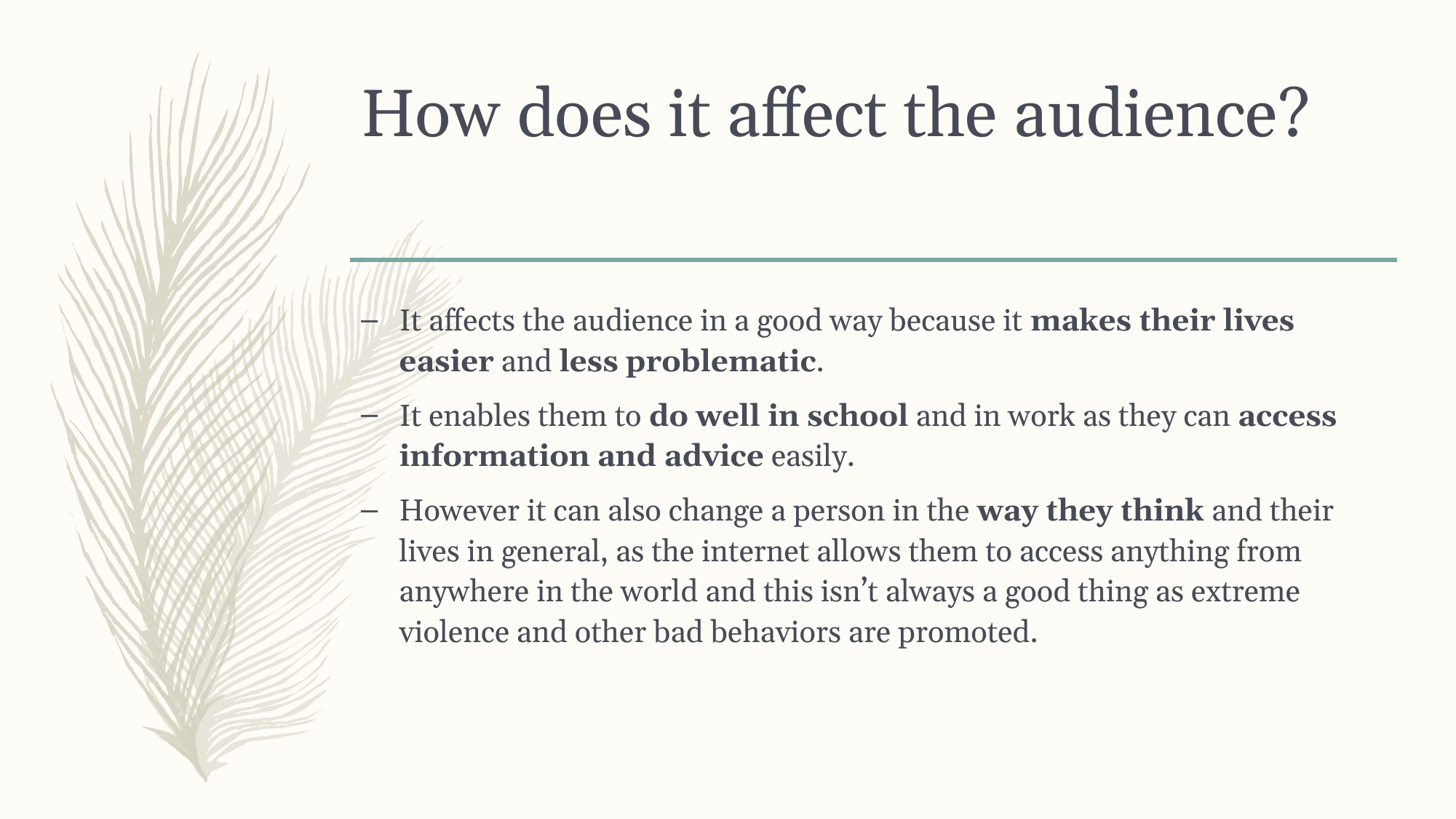

# How does it affect the audience?
It affects the audience in a good way because it makes their lives easier and less problematic.
It enables them to do well in school and in work as they can access information and advice easily.
However it can also change a person in the way they think and their lives in general, as the internet allows them to access anything from anywhere in the world and this isn’t always a good thing as extreme violence and other bad behaviors are promoted.